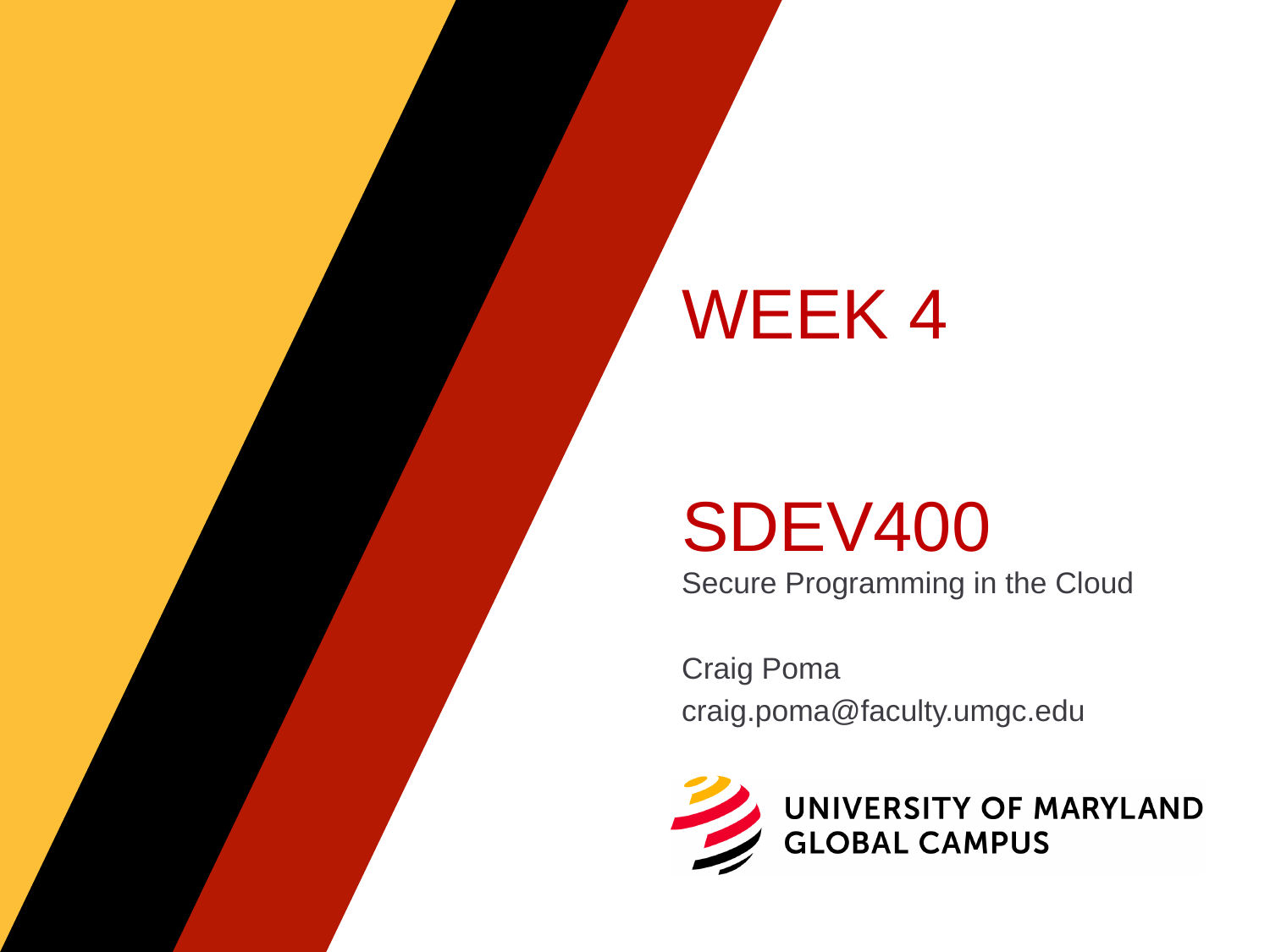

# WEEK 4 SDEV400
Secure Programming in the Cloud

Craig Poma
craig.poma@faculty.umgc.edu